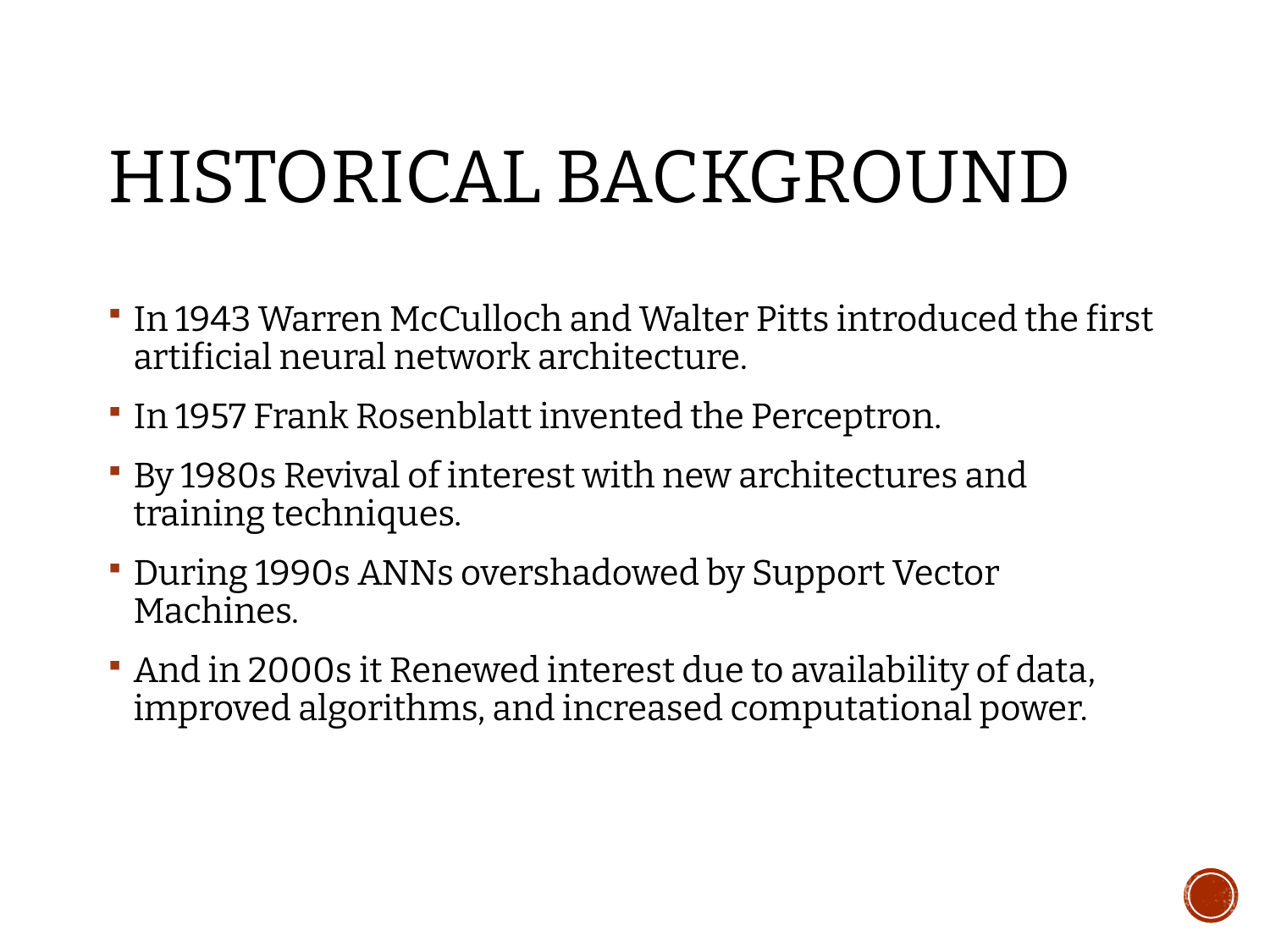

# Historical Background
In 1943 Warren McCulloch and Walter Pitts introduced the first artificial neural network architecture.
In 1957 Frank Rosenblatt invented the Perceptron.
By 1980s Revival of interest with new architectures and training techniques.
During 1990s ANNs overshadowed by Support Vector Machines.
And in 2000s it Renewed interest due to availability of data, improved algorithms, and increased computational power.